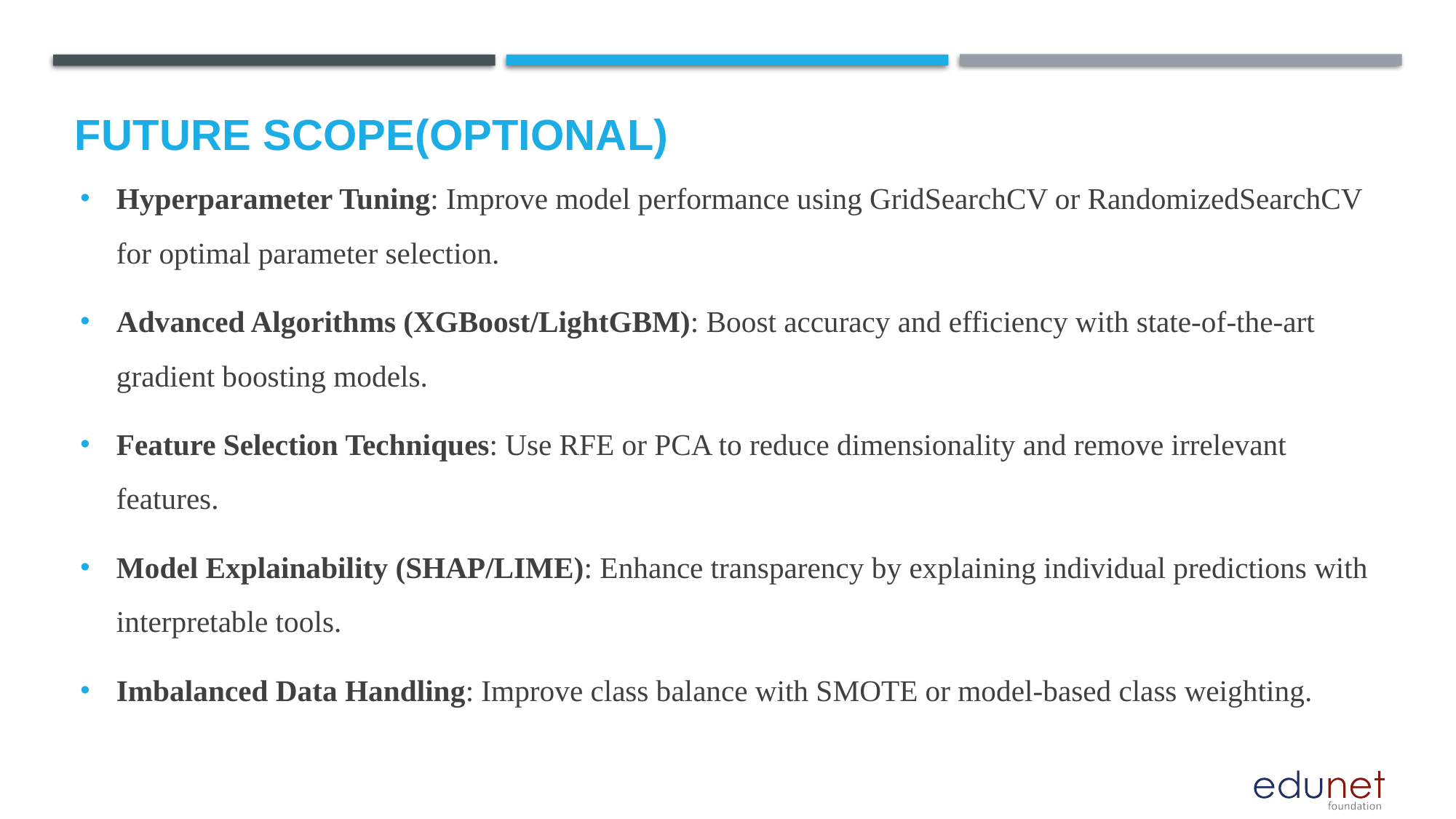

Future scope(Optional)
Hyperparameter Tuning: Improve model performance using GridSearchCV or RandomizedSearchCV for optimal parameter selection.
Advanced Algorithms (XGBoost/LightGBM): Boost accuracy and efficiency with state-of-the-art gradient boosting models.
Feature Selection Techniques: Use RFE or PCA to reduce dimensionality and remove irrelevant features.
Model Explainability (SHAP/LIME): Enhance transparency by explaining individual predictions with interpretable tools.
Imbalanced Data Handling: Improve class balance with SMOTE or model-based class weighting.